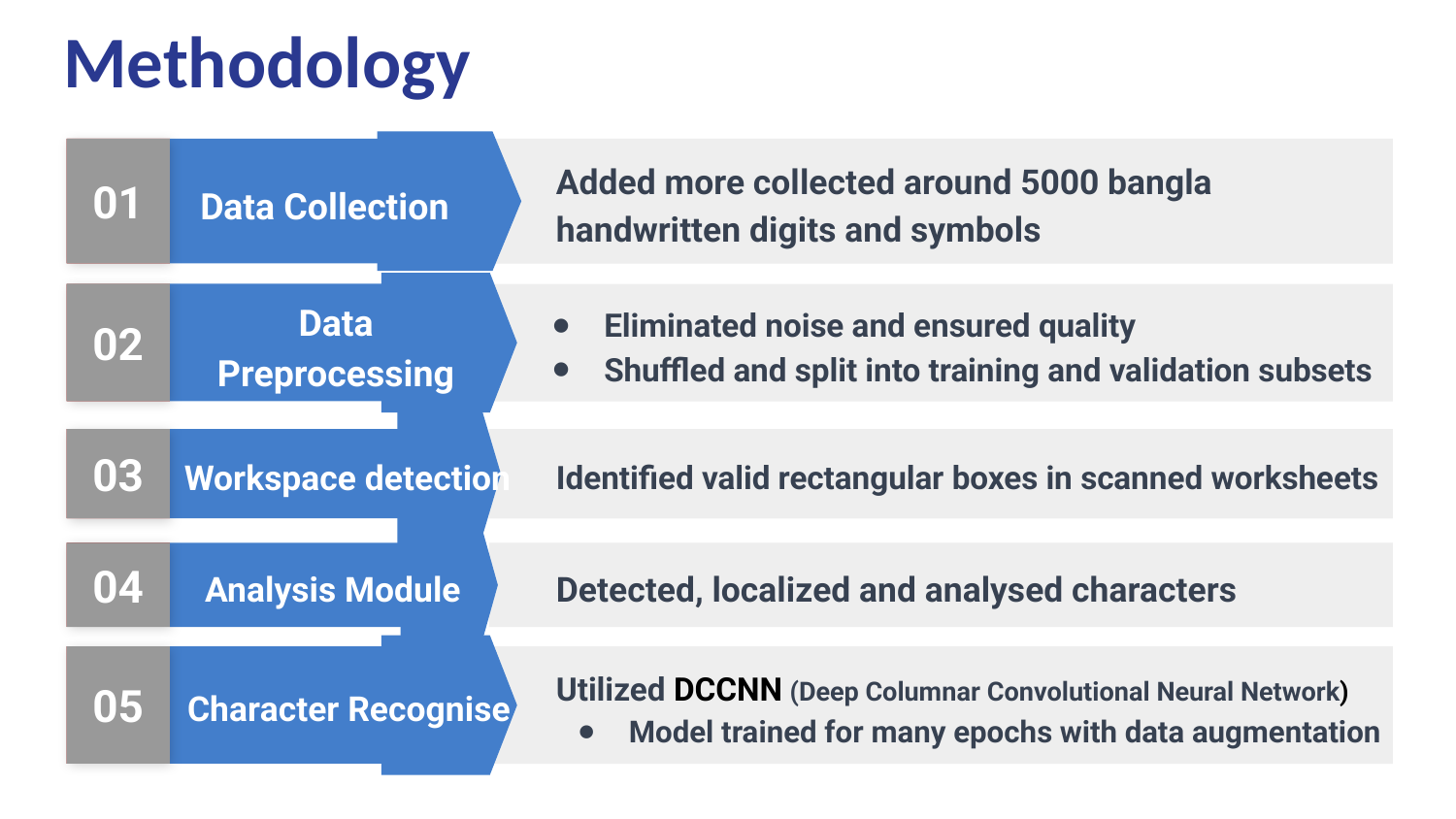

# Methodology

01

Added more collected around 5000 bangla handwritten digits and symbols
Data Collection

02

Eliminated noise and ensured quality
Shuffled and split into training and validation subsets
Data Preprocessing

03

Identified valid rectangular boxes in scanned worksheets
Workspace detection

04

Detected, localized and analysed characters
Analysis Module

05

Utilized DCCNN (Deep Columnar Convolutional Neural Network)
Model trained for many epochs with data augmentation
Character Recognise